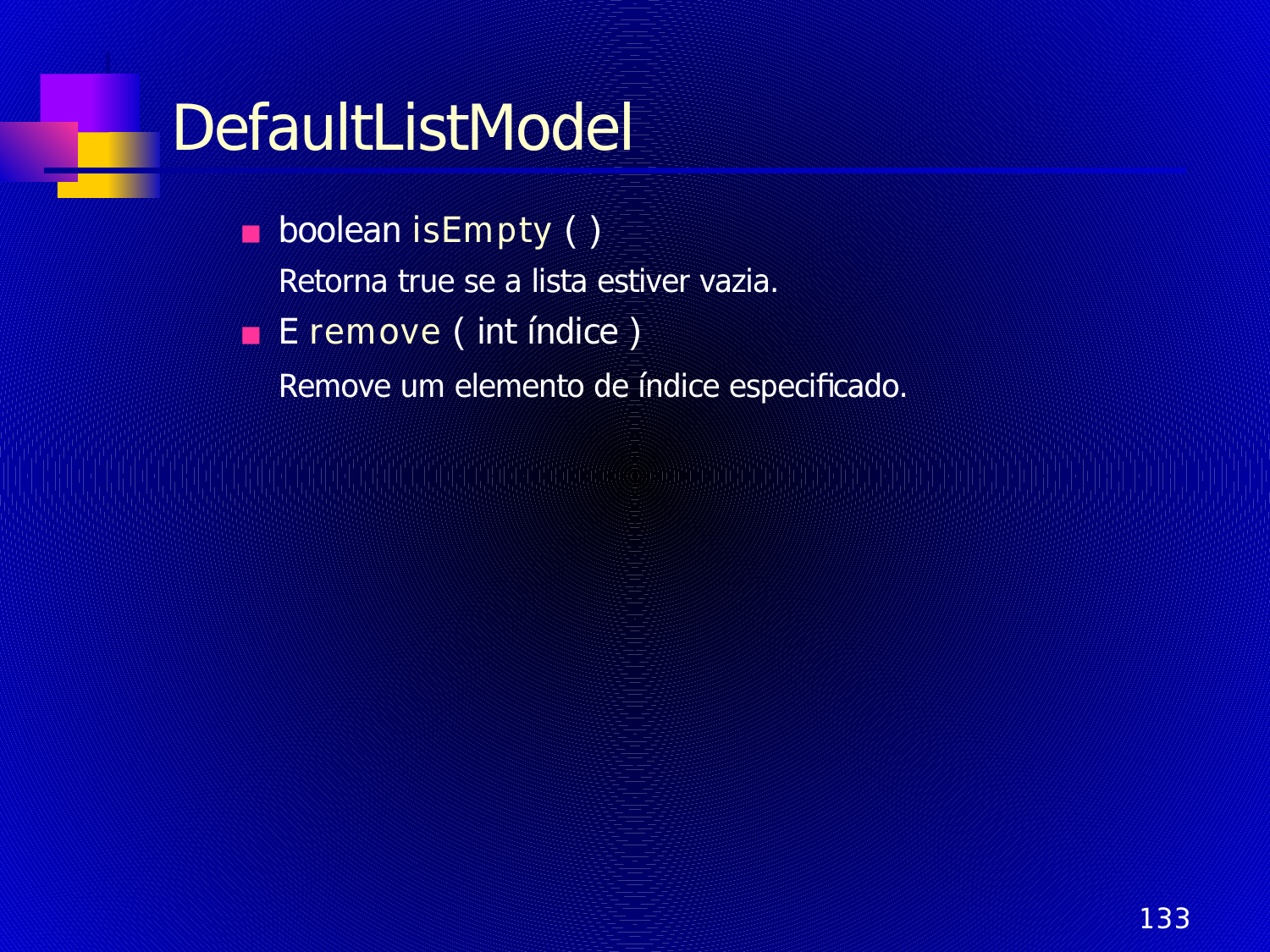

DefaultListModel
boolean isEmpty ( )
	Retorna true se a lista estiver vazia.
E remove ( int índice )
	Remove um elemento de índice especificado.
133